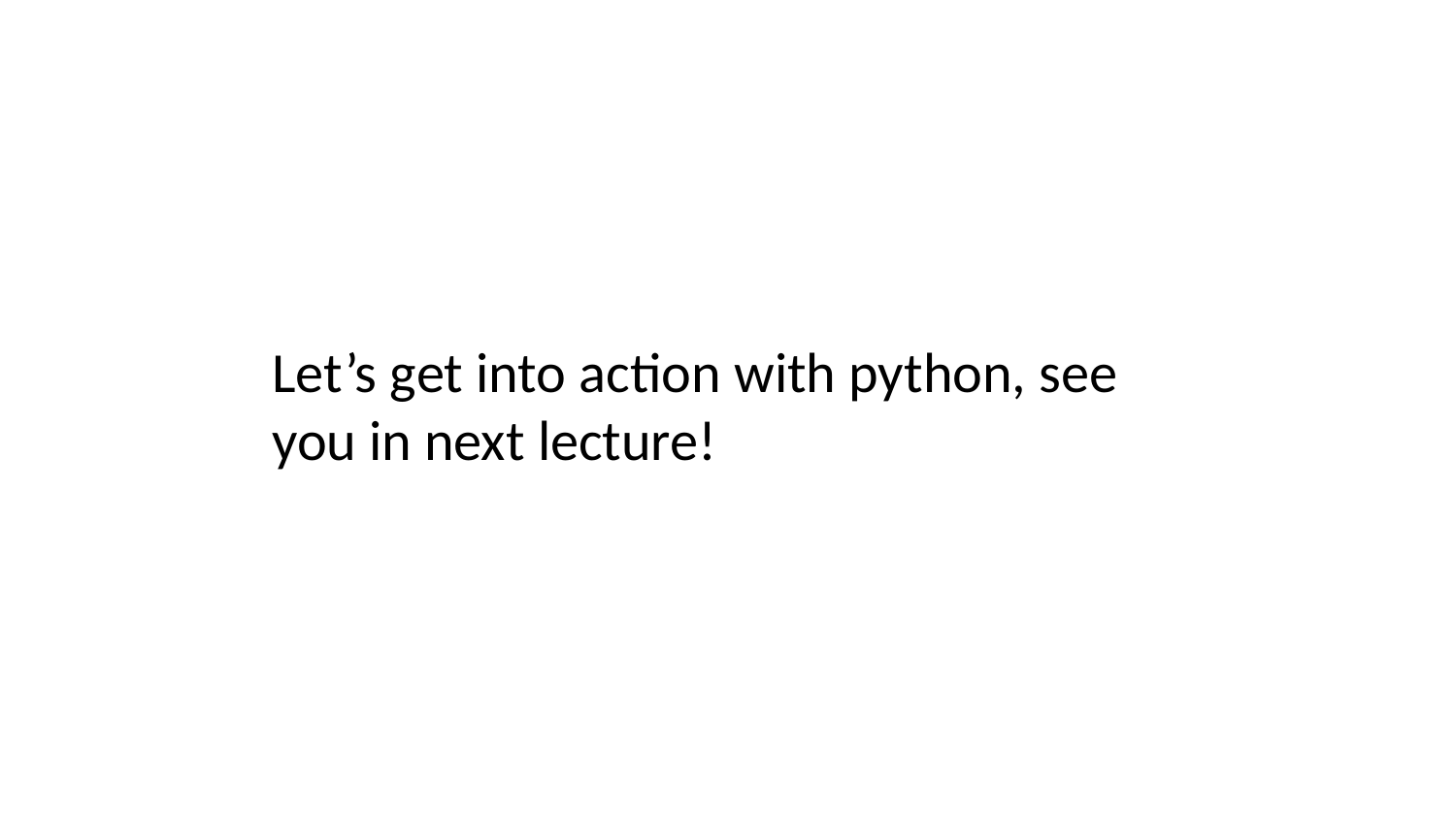

Let’s get into action with python, see you in next lecture!